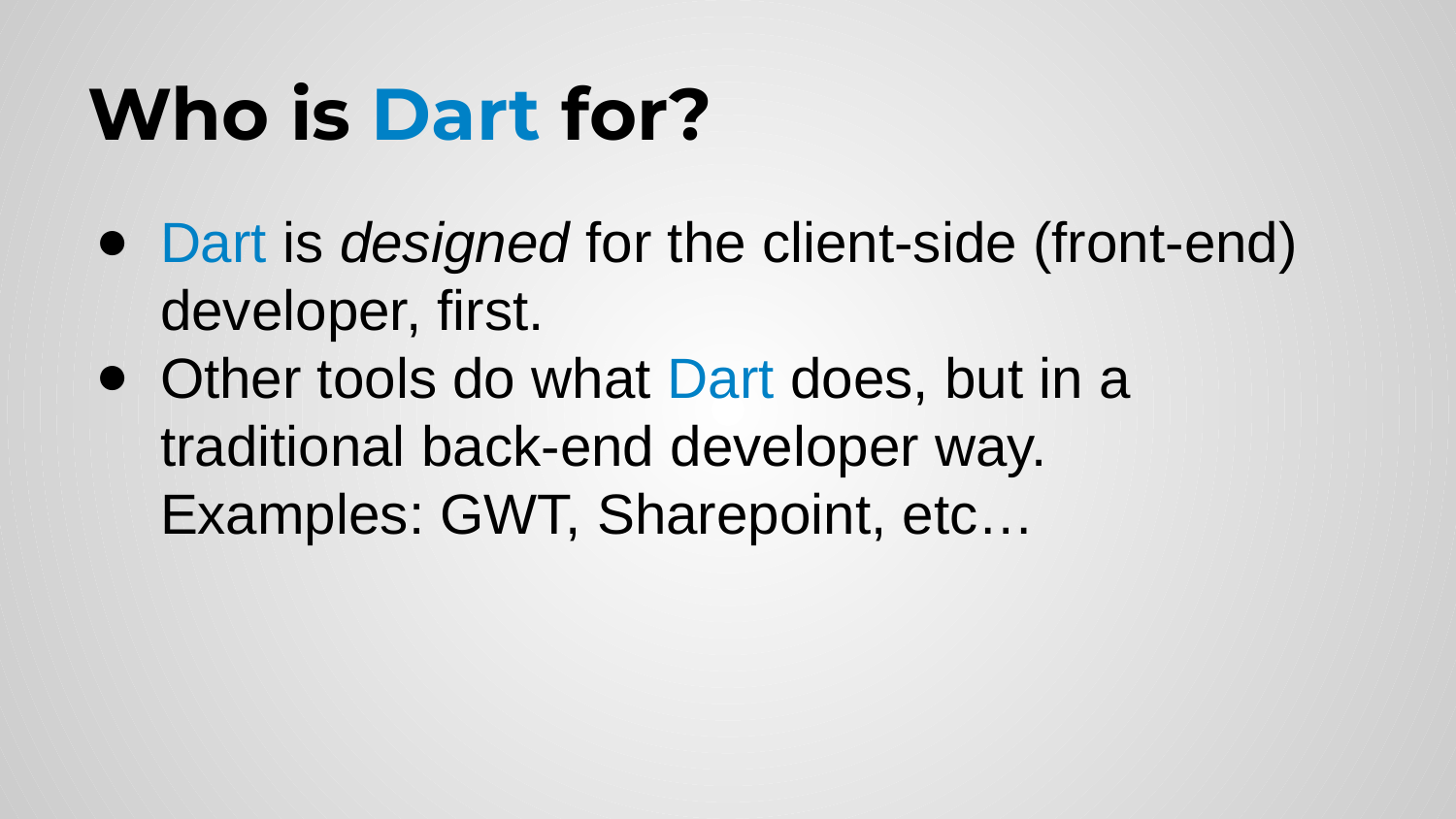

# Who is Dart for?
Dart is designed for the client-side (front-end) developer, first.
Other tools do what Dart does, but in a traditional back-end developer way.
Examples: GWT, Sharepoint, etc…